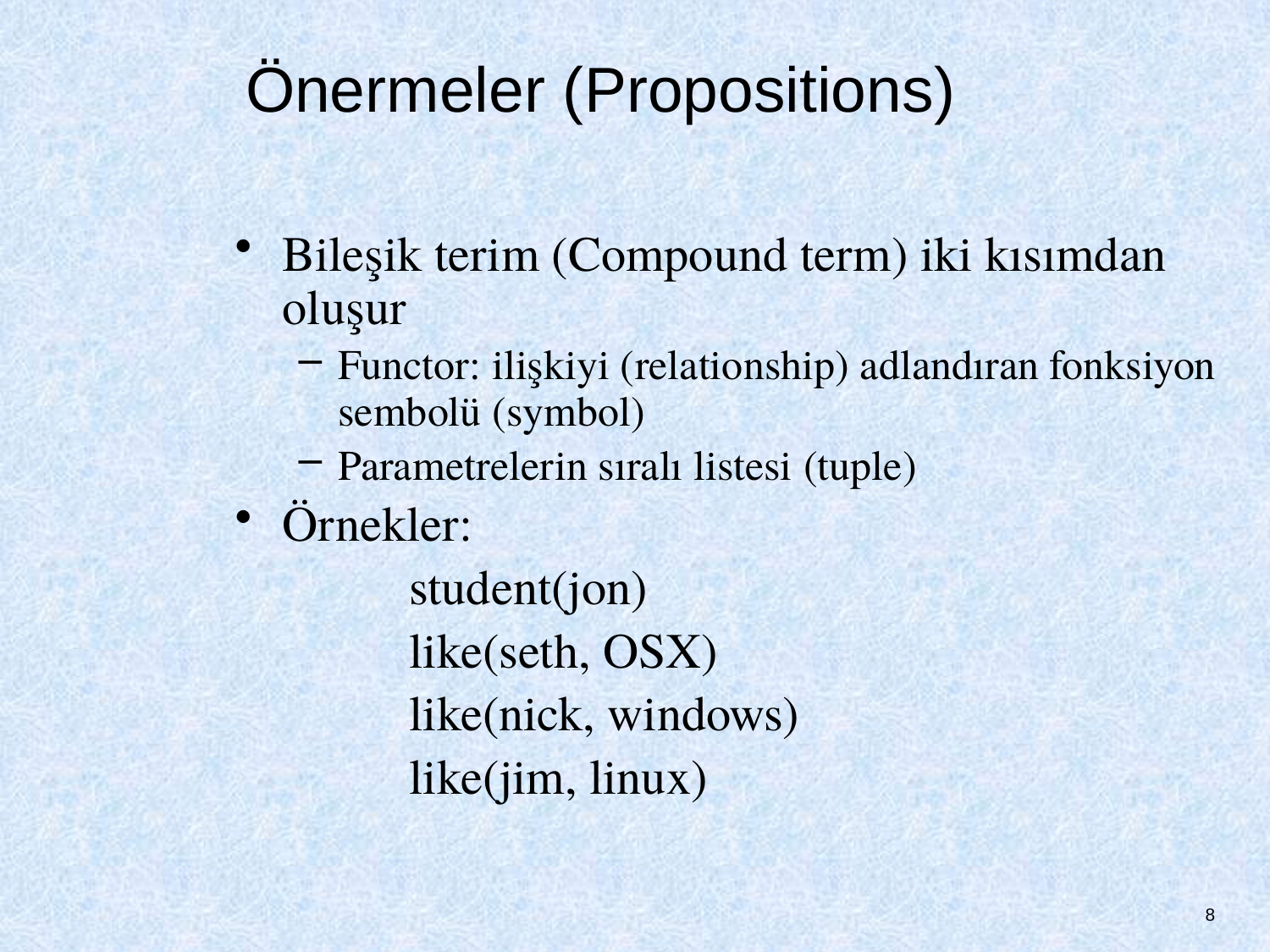

# Önermeler (Propositions)
Bileşik terim (Compound term) iki kısımdan oluşur
Functor: ilişkiyi (relationship) adlandıran fonksiyon sembolü (symbol)
Parametrelerin sıralı listesi (tuple)
Örnekler:
		student(jon)
		like(seth, OSX)
		like(nick, windows)
		like(jim, linux)
8